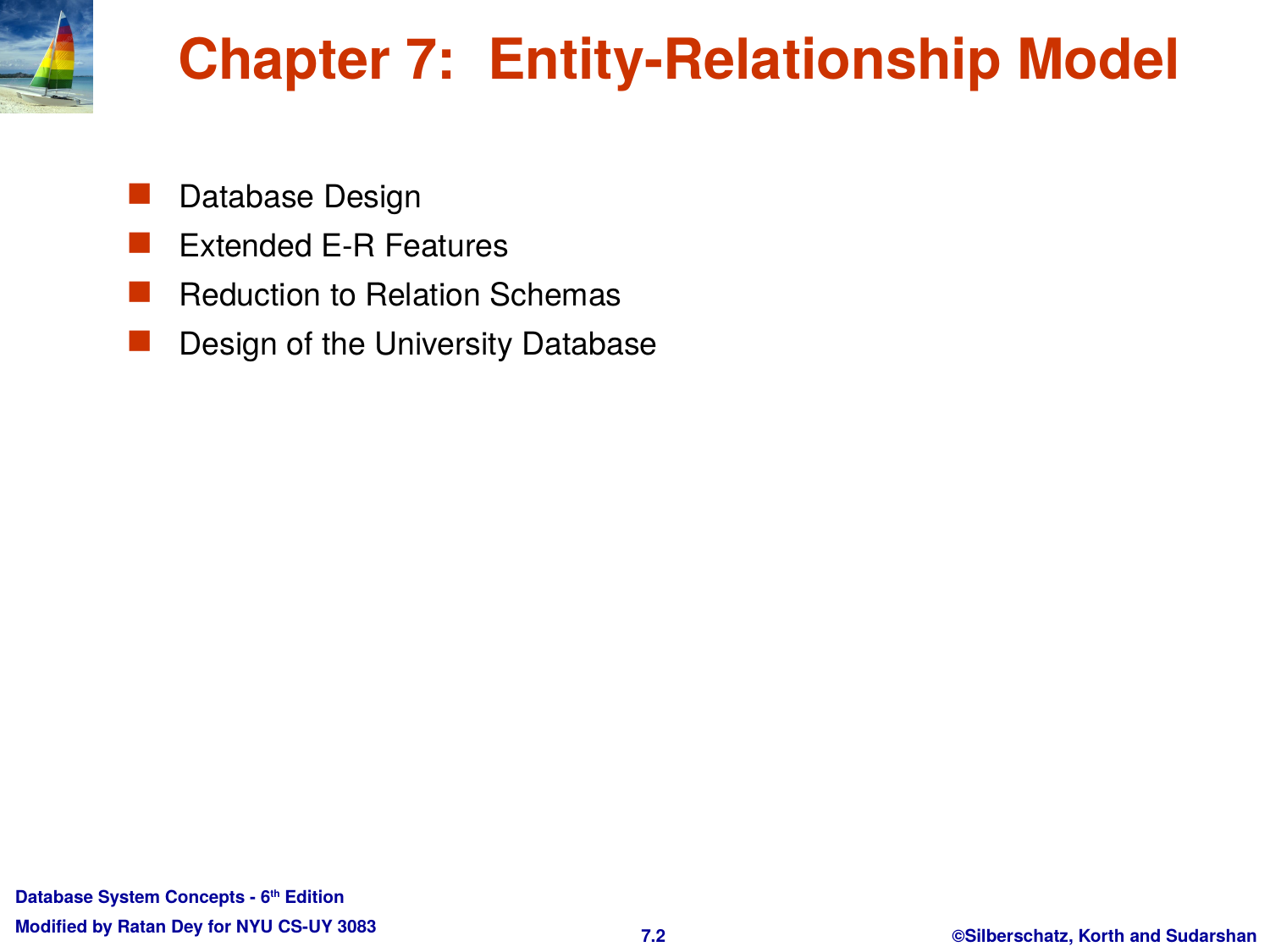

# Chapter 7:  Entity-Relationship Model
Database Design
Extended E-R Features
Reduction to Relation Schemas
Design of the University Database